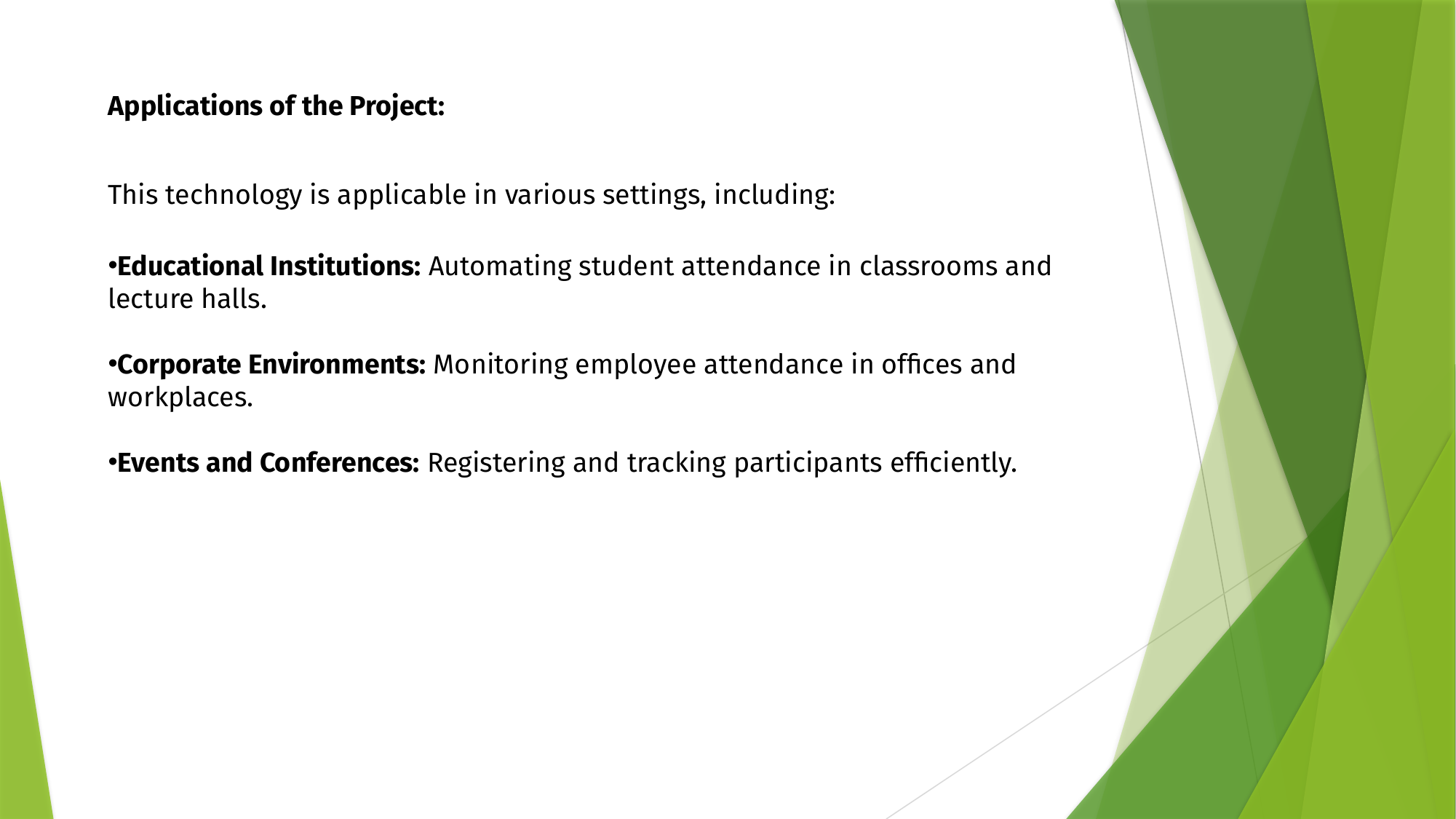

Applications of the Project:
This technology is applicable in various settings, including:
Educational Institutions: Automating student attendance in classrooms and lecture halls.

Corporate Environments: Monitoring employee attendance in offices and workplaces.

Events and Conferences: Registering and tracking participants efficiently.